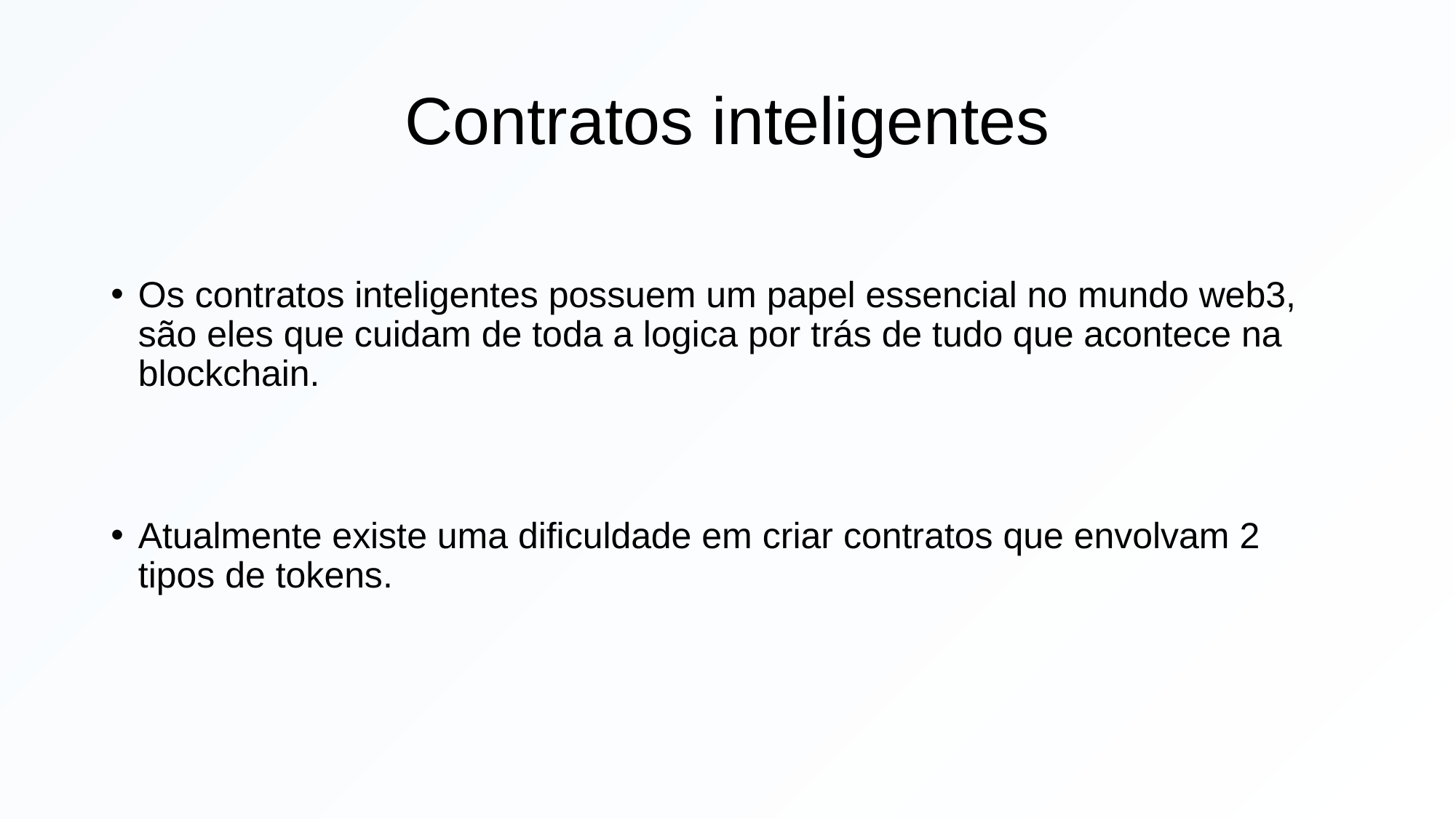

# Contratos inteligentes
Os contratos inteligentes possuem um papel essencial no mundo web3, são eles que cuidam de toda a logica por trás de tudo que acontece na blockchain.
Atualmente existe uma dificuldade em criar contratos que envolvam 2 tipos de tokens.